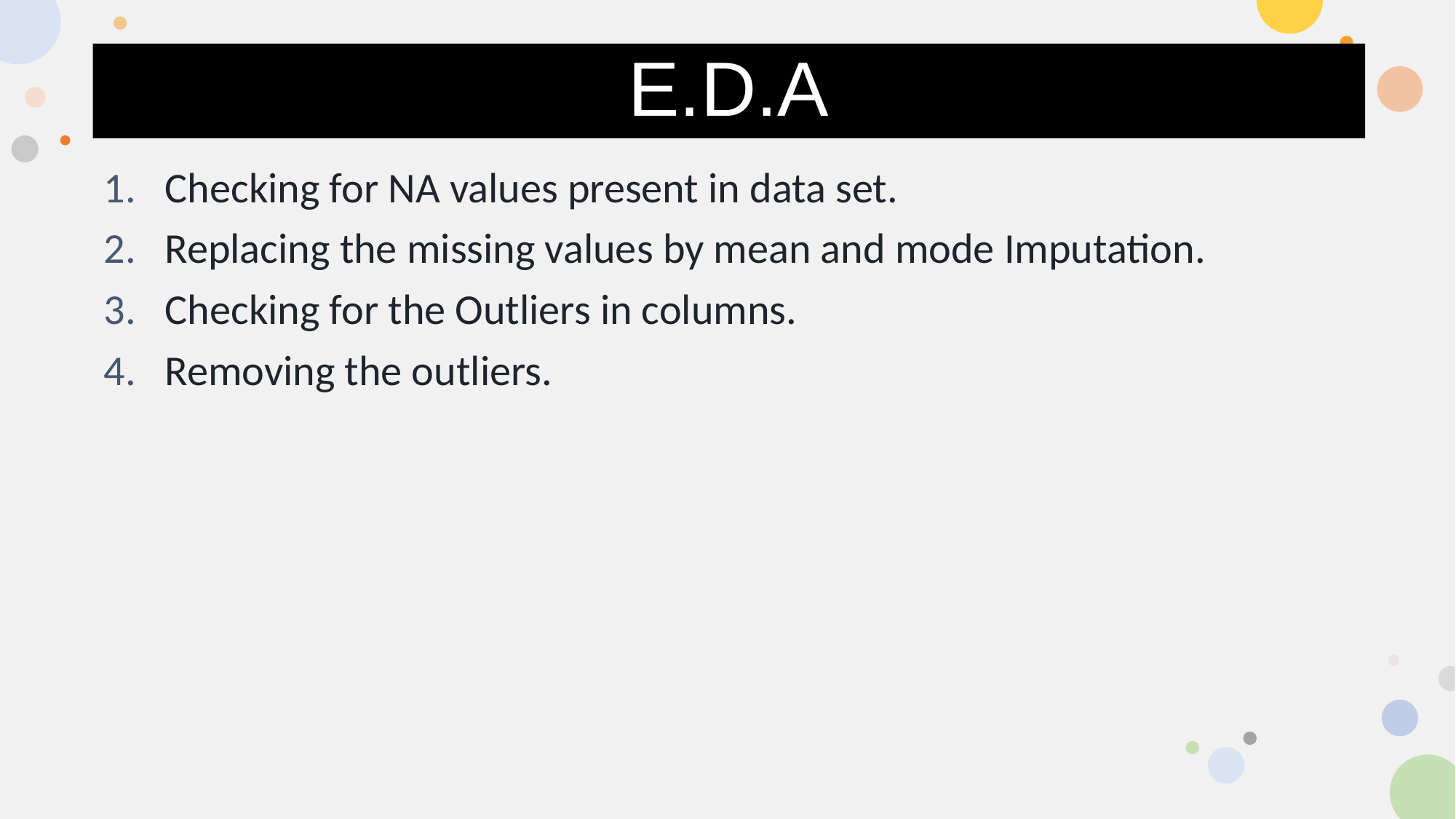

# E.D.A
Checking for NA values present in data set.
Replacing the missing values by mean and mode Imputation.
Checking for the Outliers in columns.
Removing the outliers.